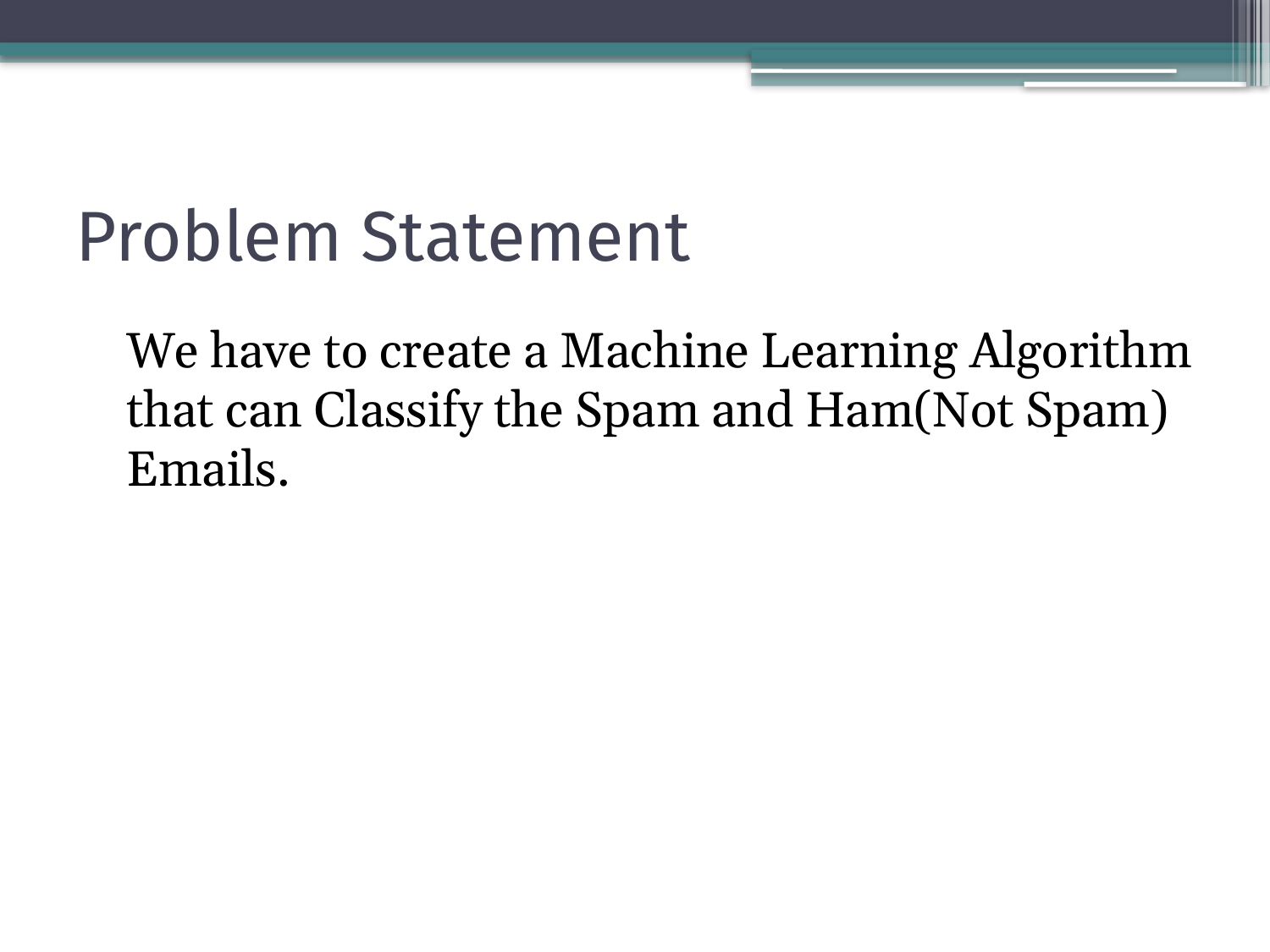

# Problem Statement
   We have to create a Machine Learning Algorithm that can Classify the Spam and Ham(Not Spam) Emails.